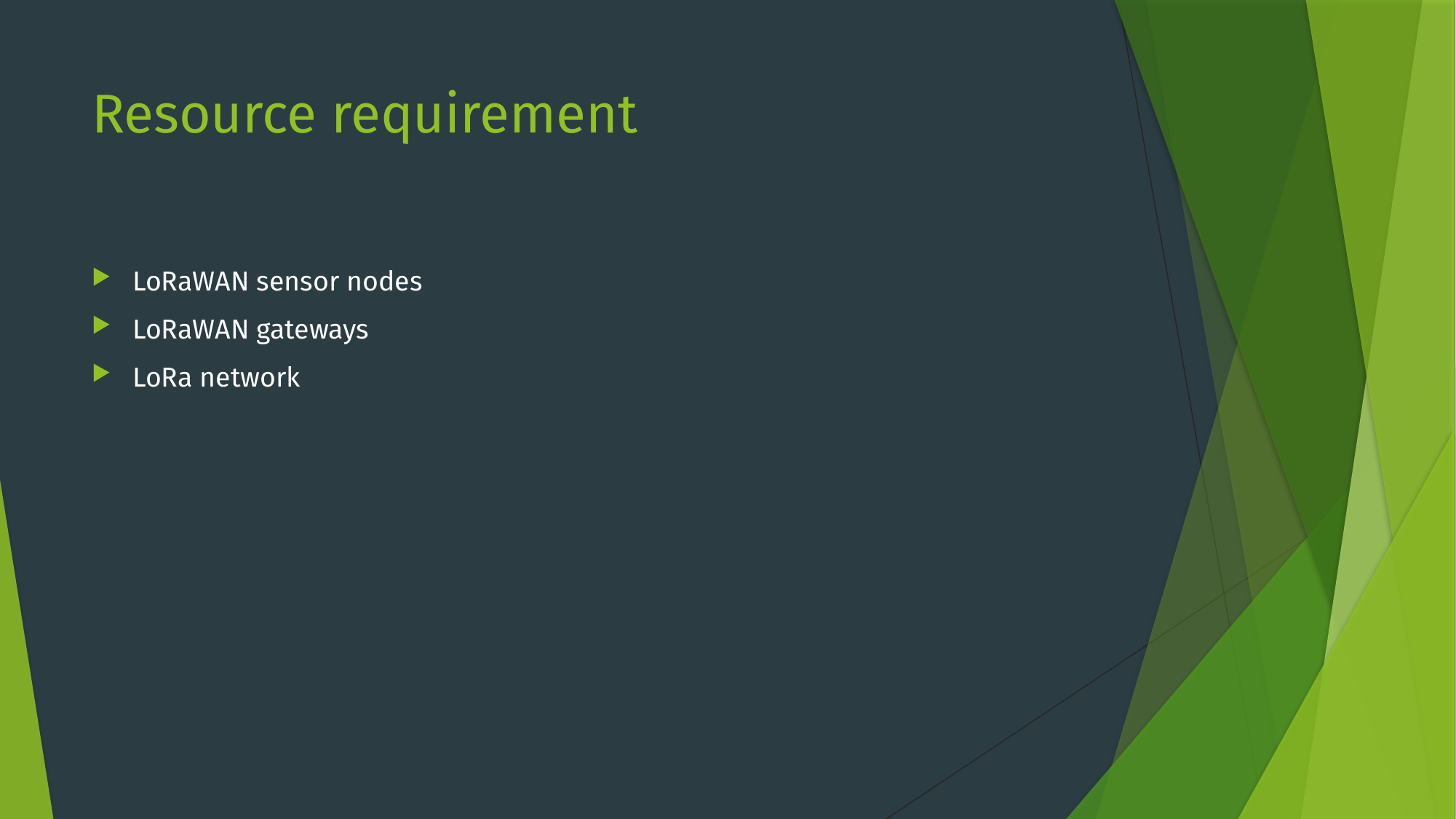

# Resource requirement
LoRaWAN sensor nodes
LoRaWAN gateways
LoRa network